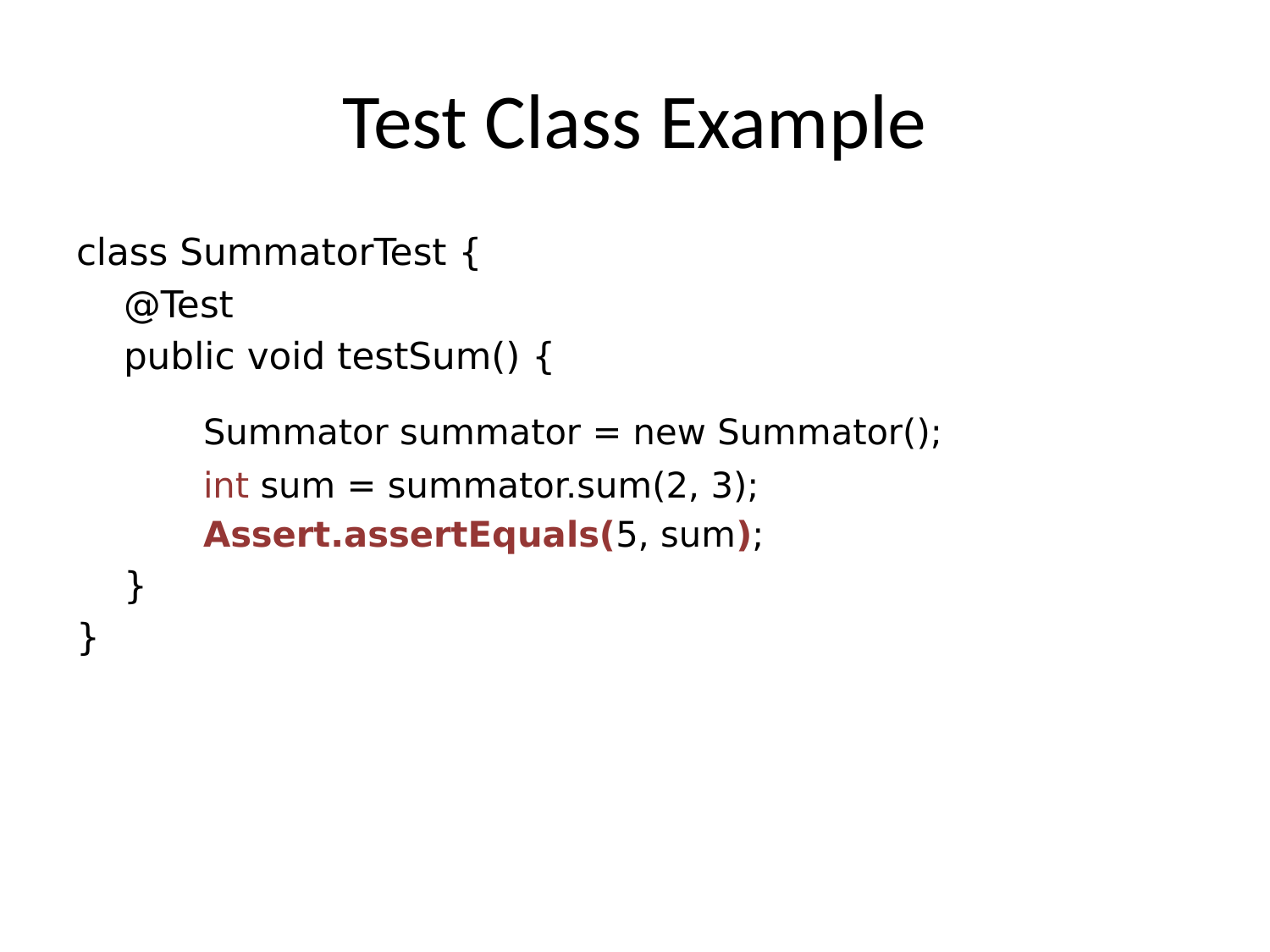

# Test Class Example
class SummatorTest {
    @Test
    public void testSum() {
	Summator summator = new Summator();
	int sum = summator.sum(2, 3);
	Assert.assertEquals(5, sum);
    }
}